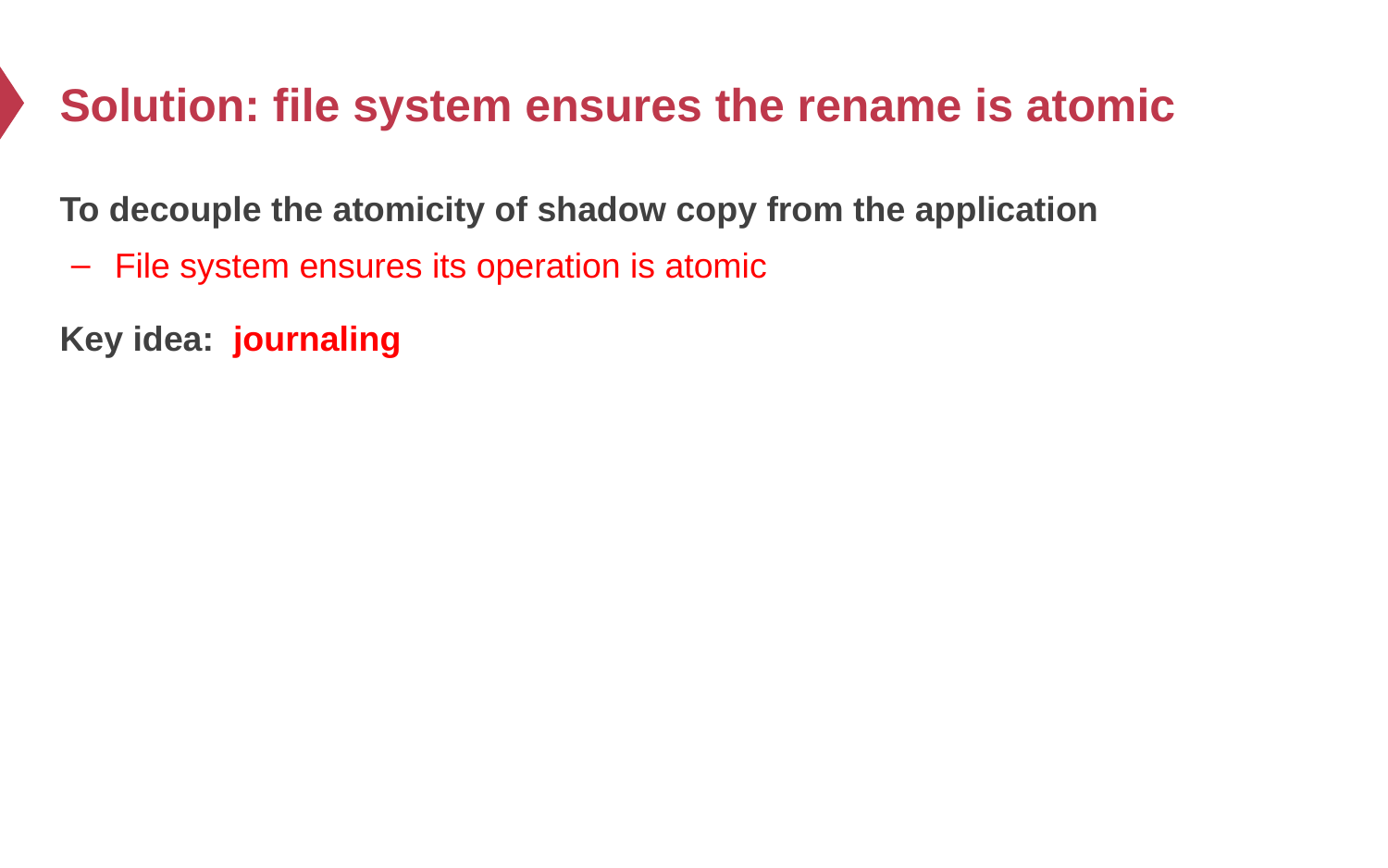

# Solution: file system ensures the rename is atomic
To decouple the atomicity of shadow copy from the application
File system ensures its operation is atomic
Key idea:  journaling

29